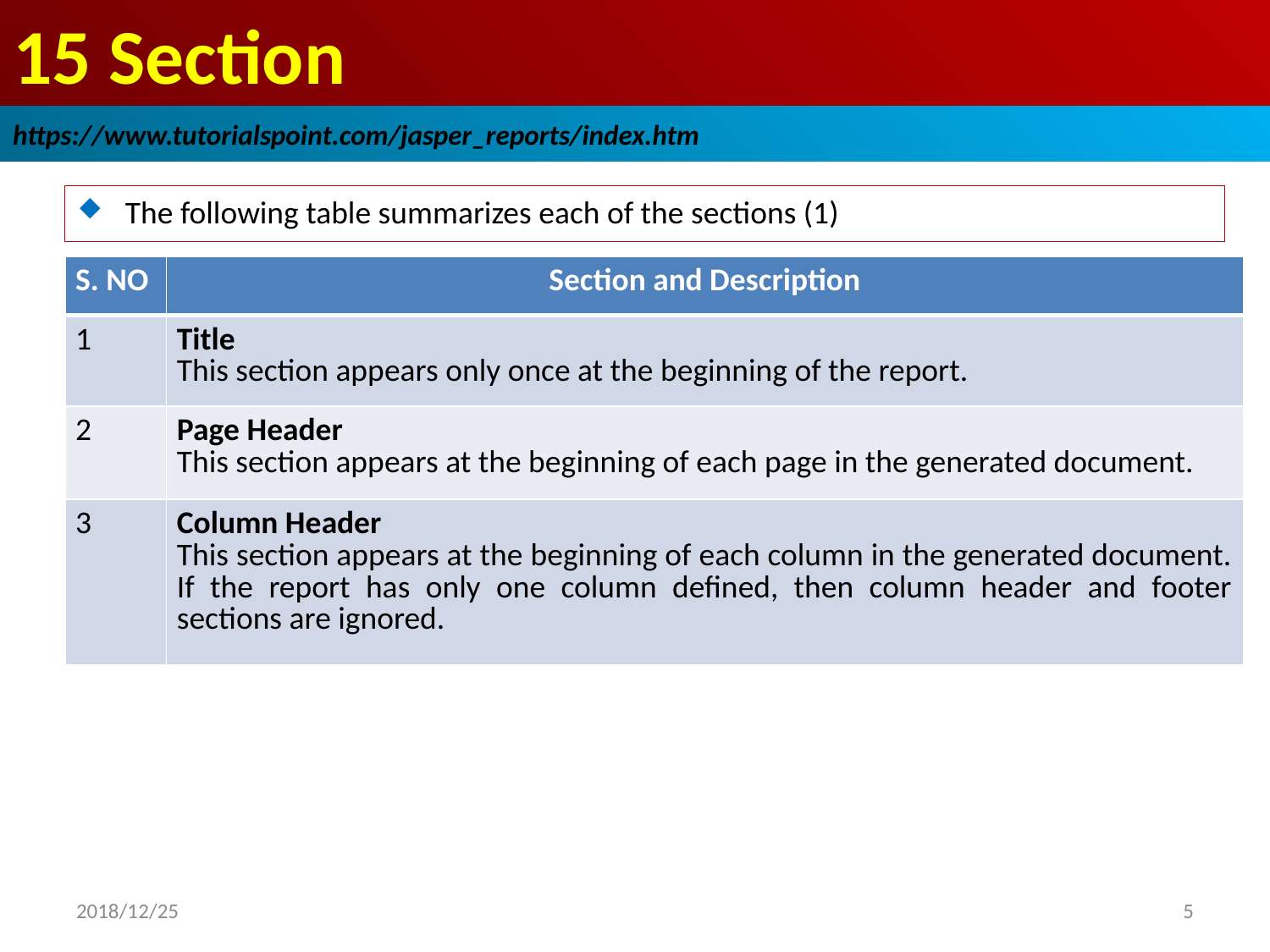

# 15 Section
https://www.tutorialspoint.com/jasper_reports/index.htm
The following table summarizes each of the sections (1)
| S. NO | Section and Description |
| --- | --- |
| 1 | Title This section appears only once at the beginning of the report. |
| 2 | Page Header This section appears at the beginning of each page in the generated document. |
| 3 | Column Header This section appears at the beginning of each column in the generated document. If the report has only one column defined, then column header and footer sections are ignored. |
2018/12/25
5